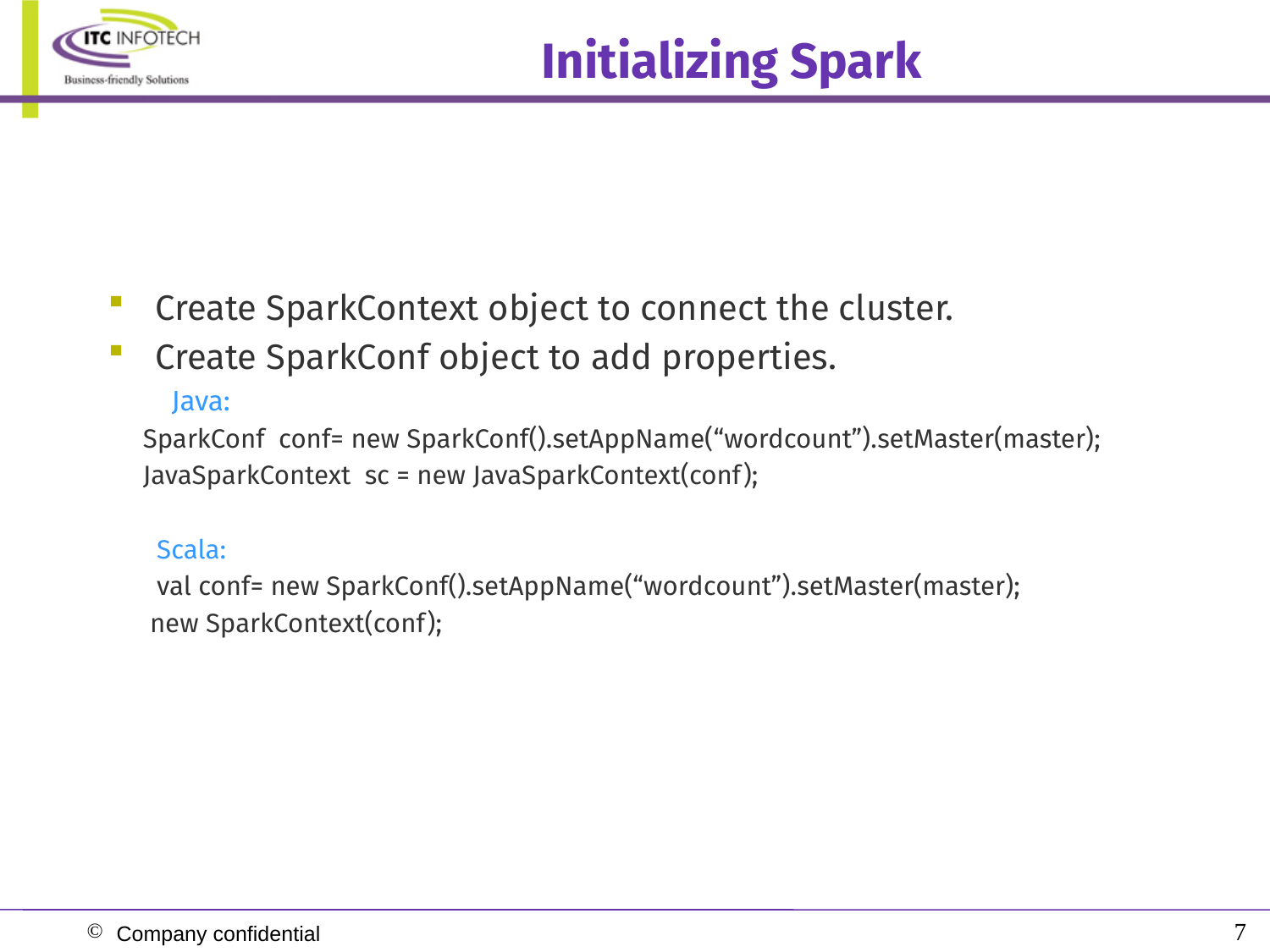

# Initializing Spark

Create SparkContext object to connect the cluster.
Create SparkConf object to add properties.
Java:
     SparkConf  conf= new SparkConf().setAppName(“wordcount”).setMaster(master);
     JavaSparkContext  sc = new JavaSparkContext(conf);

       Scala:
       val conf= new SparkConf().setAppName(“wordcount”).setMaster(master);
      new SparkContext(conf);

7